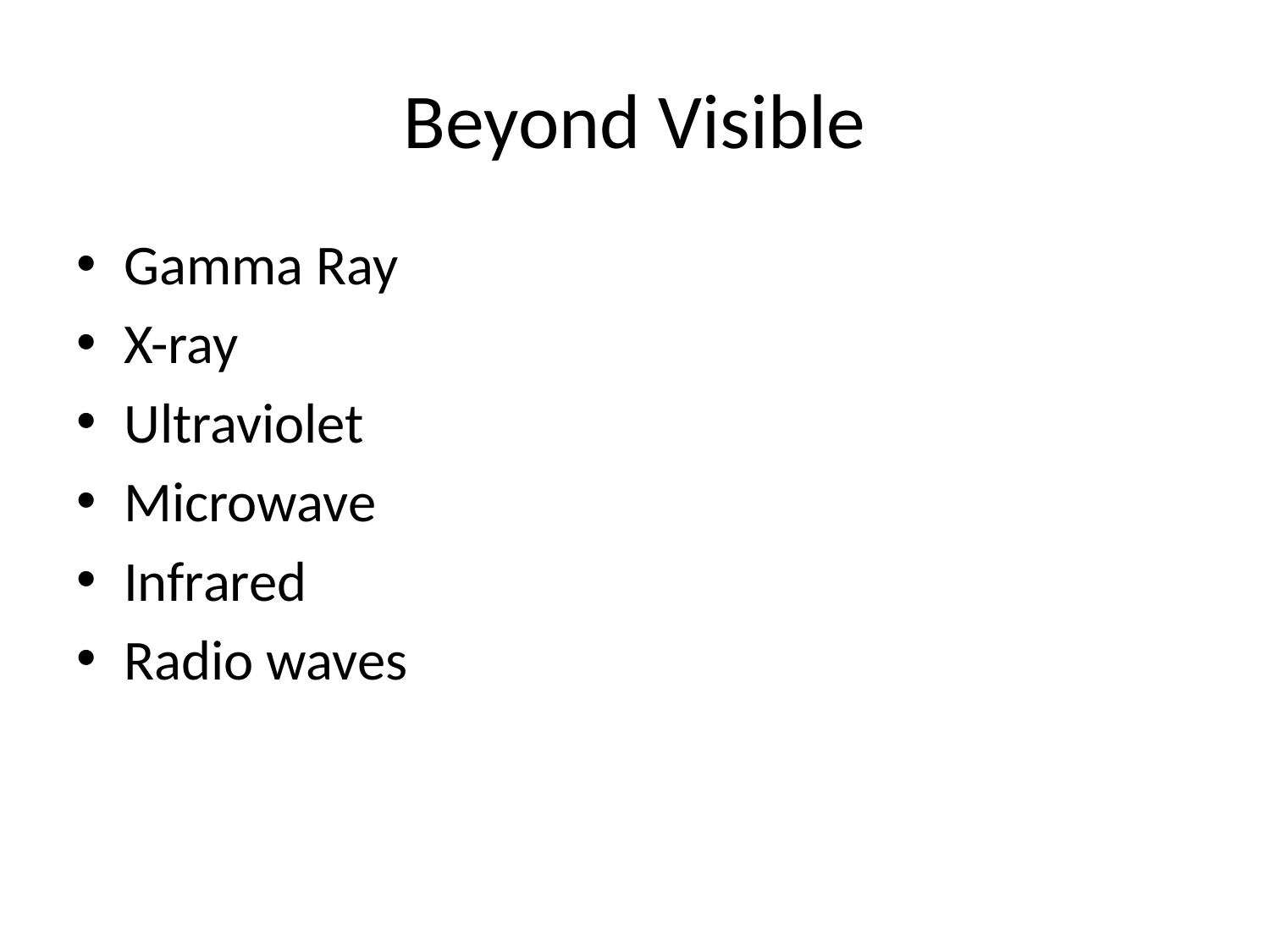

# Beyond Visible
Gamma Ray
X-ray
Ultraviolet
Microwave
Infrared
Radio waves